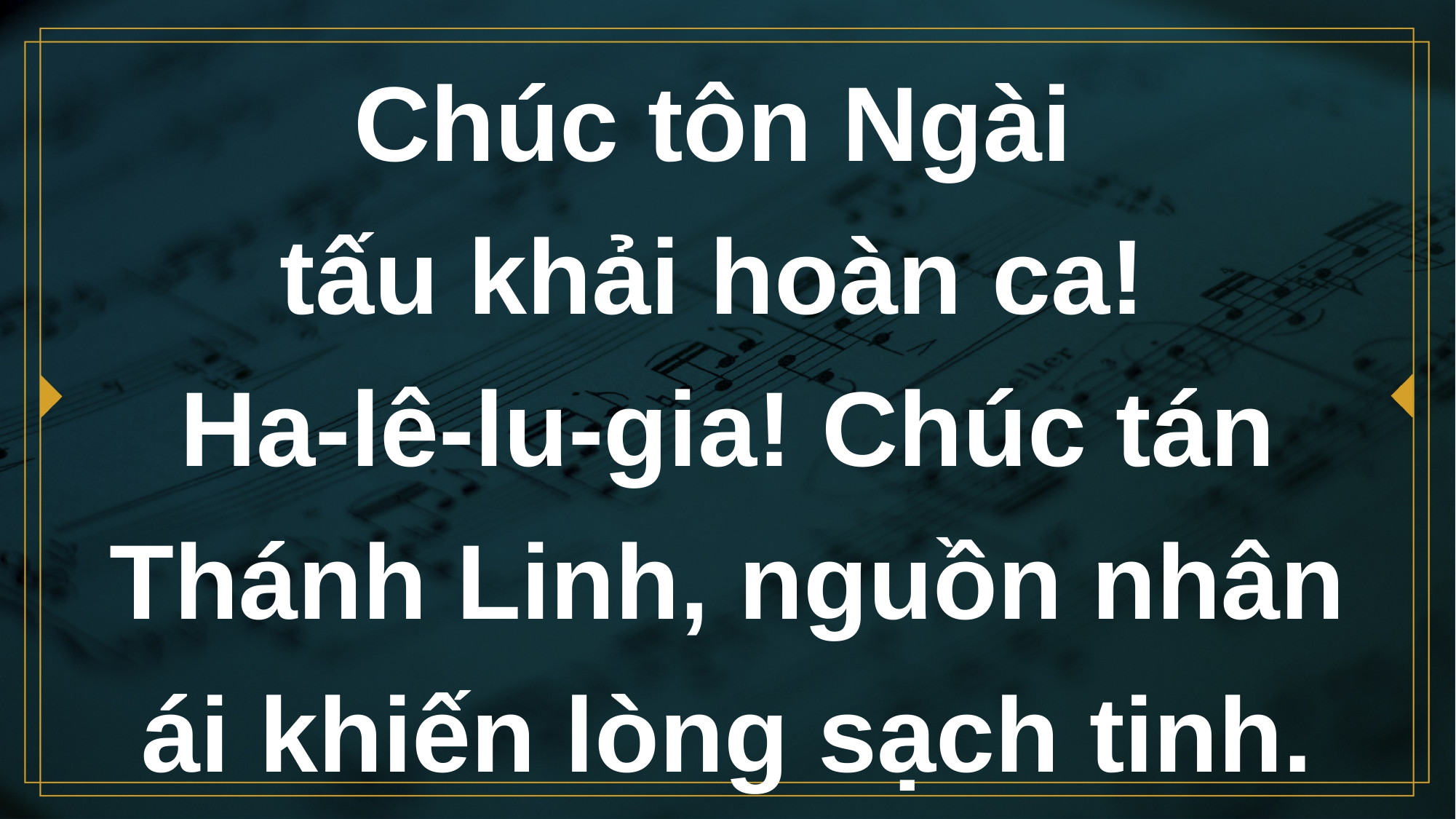

# Chúc tôn Ngài tấu khải hoàn ca! Ha-lê-lu-gia! Chúc tán Thánh Linh, nguồn nhân ái khiến lòng sạch tinh.